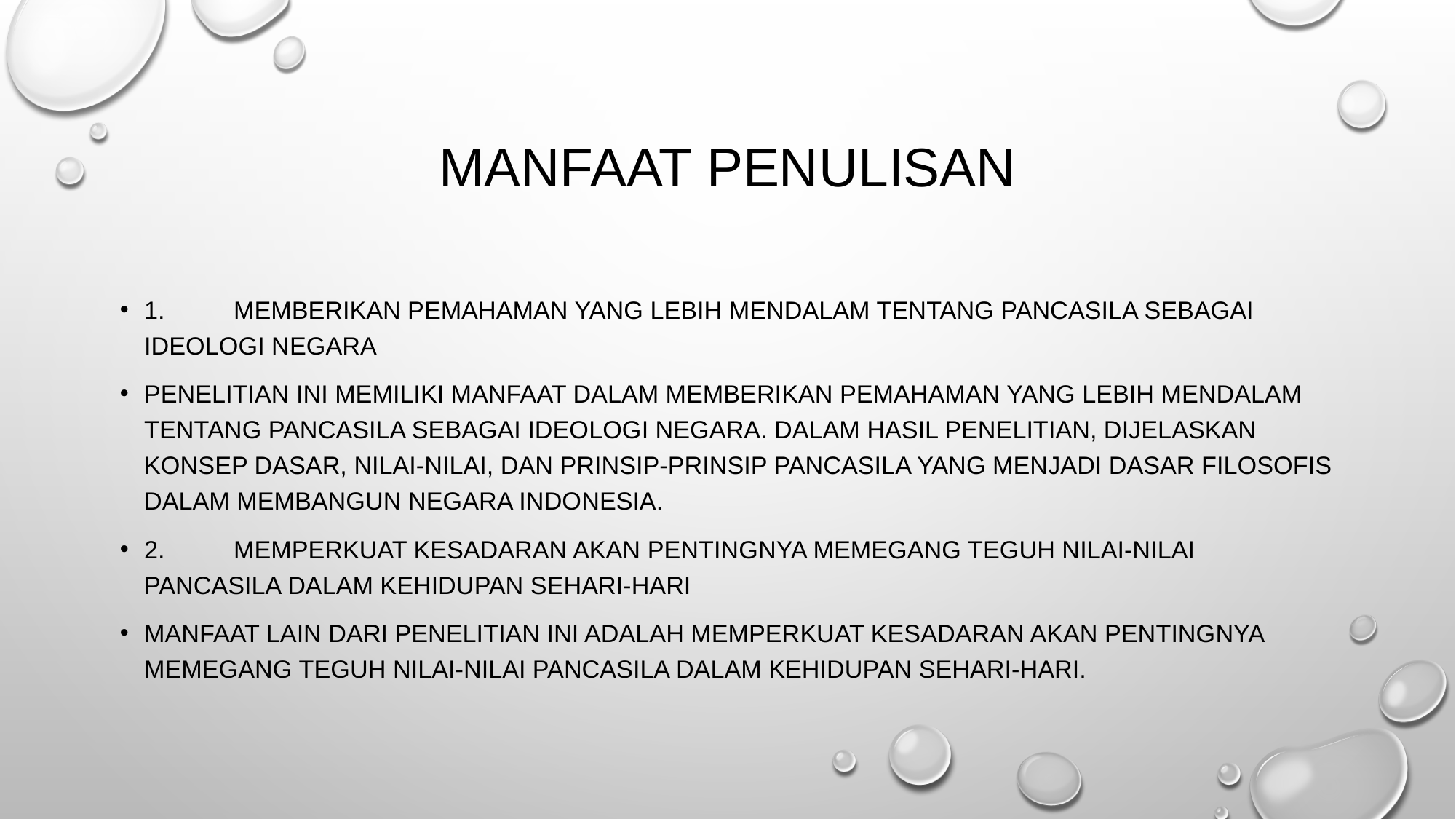

# Manfaat Penulisan
1.	Memberikan Pemahaman yang Lebih Mendalam tentang Pancasila sebagai Ideologi Negara
Penelitian ini memiliki manfaat dalam memberikan pemahaman yang lebih mendalam tentang Pancasila sebagai ideologi negara. Dalam hasil penelitian, dijelaskan konsep dasar, nilai-nilai, dan prinsip-prinsip Pancasila yang menjadi dasar filosofis dalam membangun negara Indonesia.
2.	Memperkuat Kesadaran akan Pentingnya Memegang Teguh Nilai-nilai Pancasila dalam Kehidupan Sehari-hari
Manfaat lain dari penelitian ini adalah memperkuat kesadaran akan pentingnya memegang teguh nilai-nilai Pancasila dalam kehidupan sehari-hari.